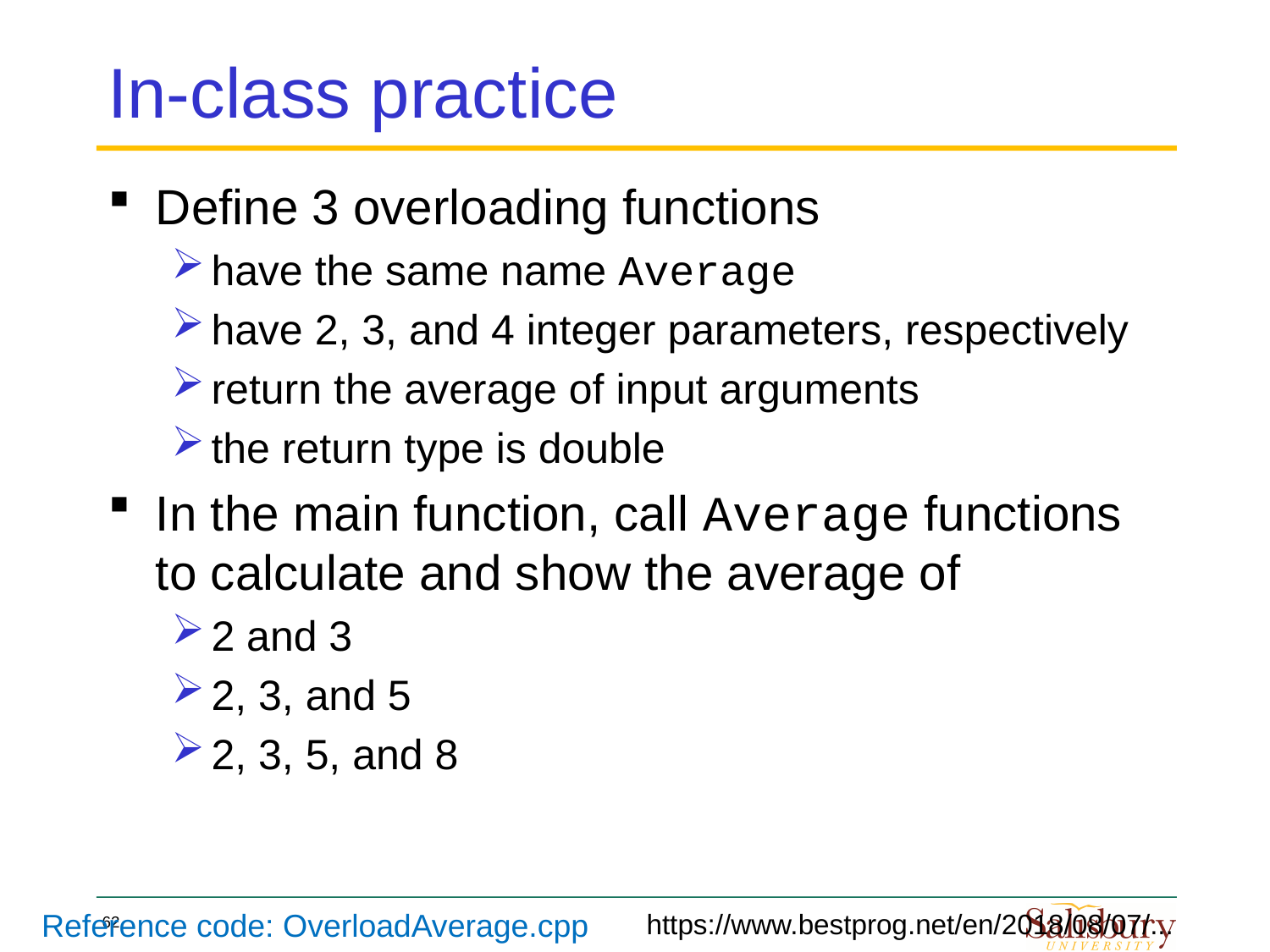

# In-class practice
Define 3 overloading functions
have the same name Average
have 2, 3, and 4 integer parameters, respectively
return the average of input arguments
the return type is double
In the main function, call Average functions to calculate and show the average of
2 and 3
2, 3, and 5
2, 3, 5, and 8
Reference code: OverloadAverage.cpp
https://www.bestprog.net/en/2018/08/07/...
62